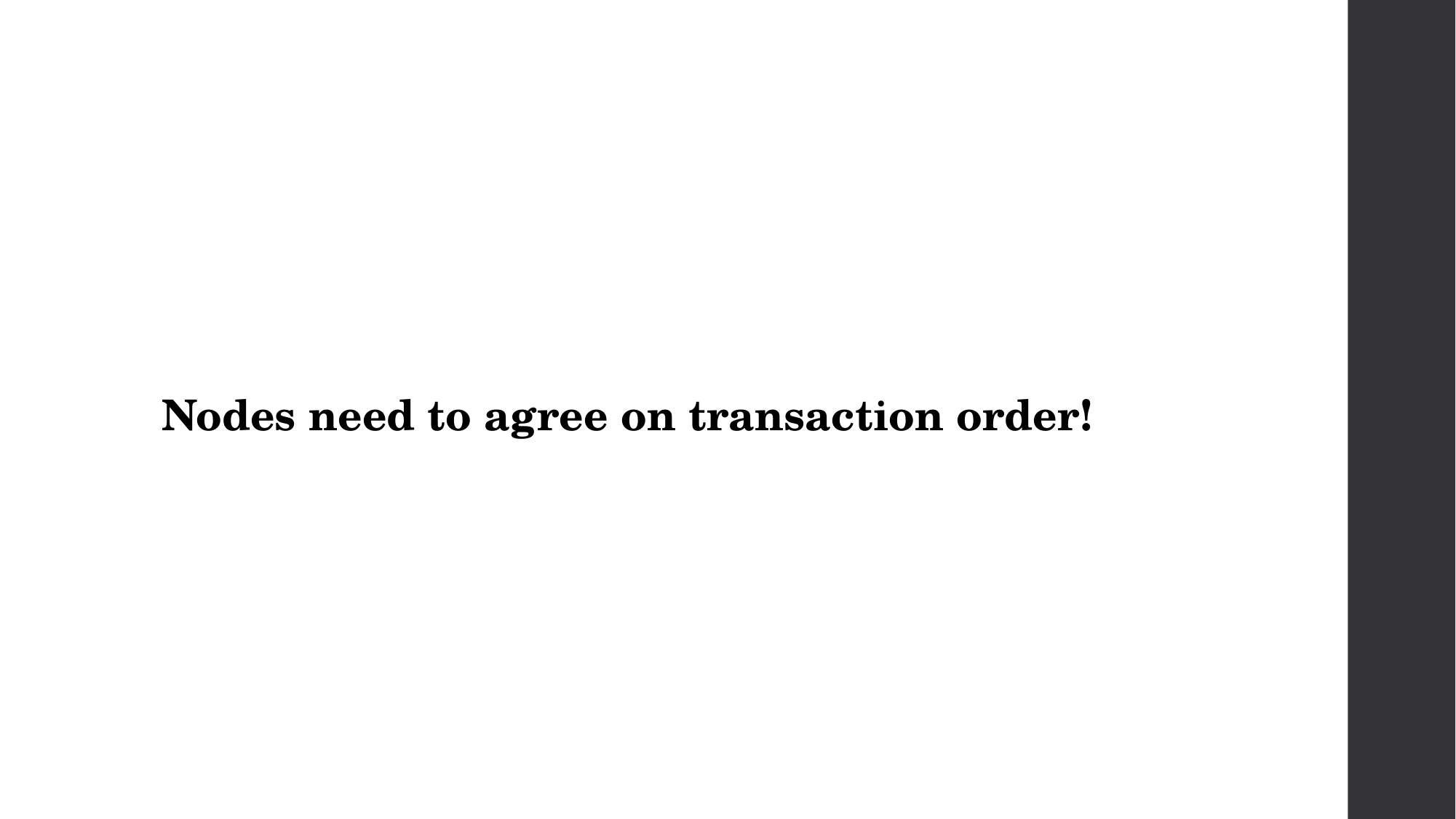

Nodes need to agree on transaction order!